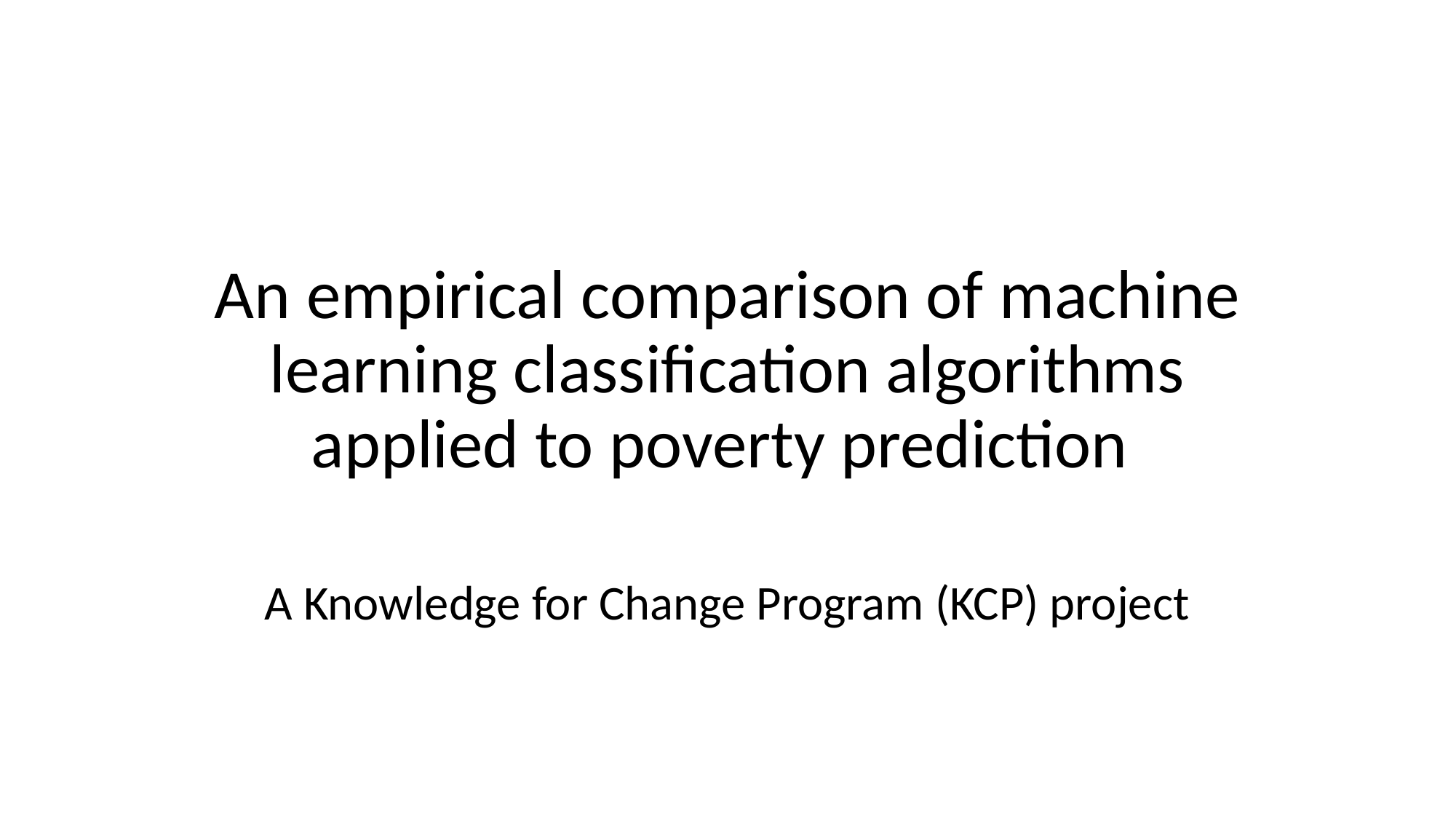

# An empirical comparison of machine learning classification algorithms applied to poverty prediction

A Knowledge for Change Program (KCP) project